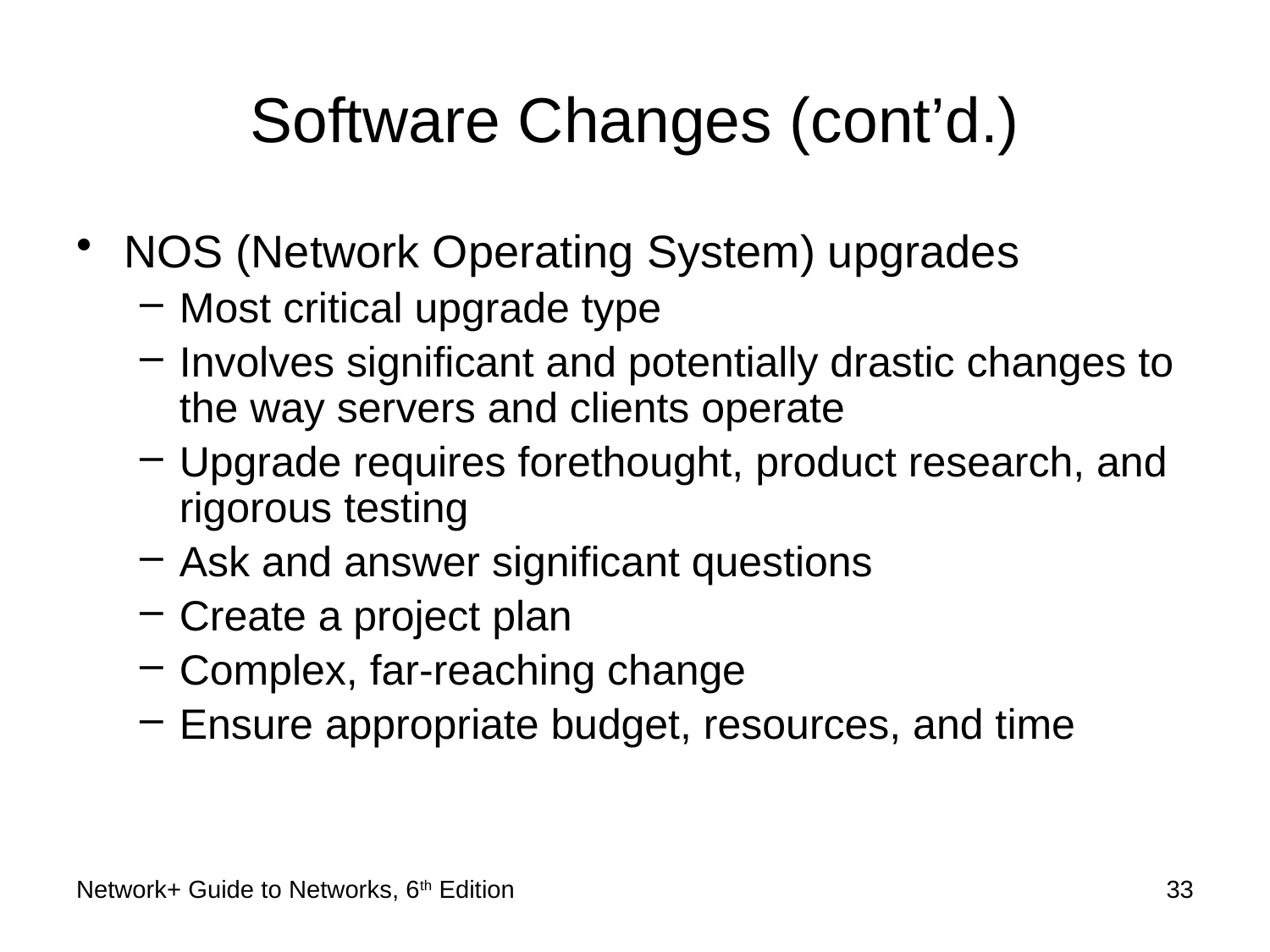

# Software Changes (cont’d.)
NOS (Network Operating System) upgrades
Most critical upgrade type
Involves significant and potentially drastic changes to the way servers and clients operate
Upgrade requires forethought, product research, and rigorous testing
Ask and answer significant questions
Create a project plan
Complex, far-reaching change
Ensure appropriate budget, resources, and time
Network+ Guide to Networks, 6th Edition
33